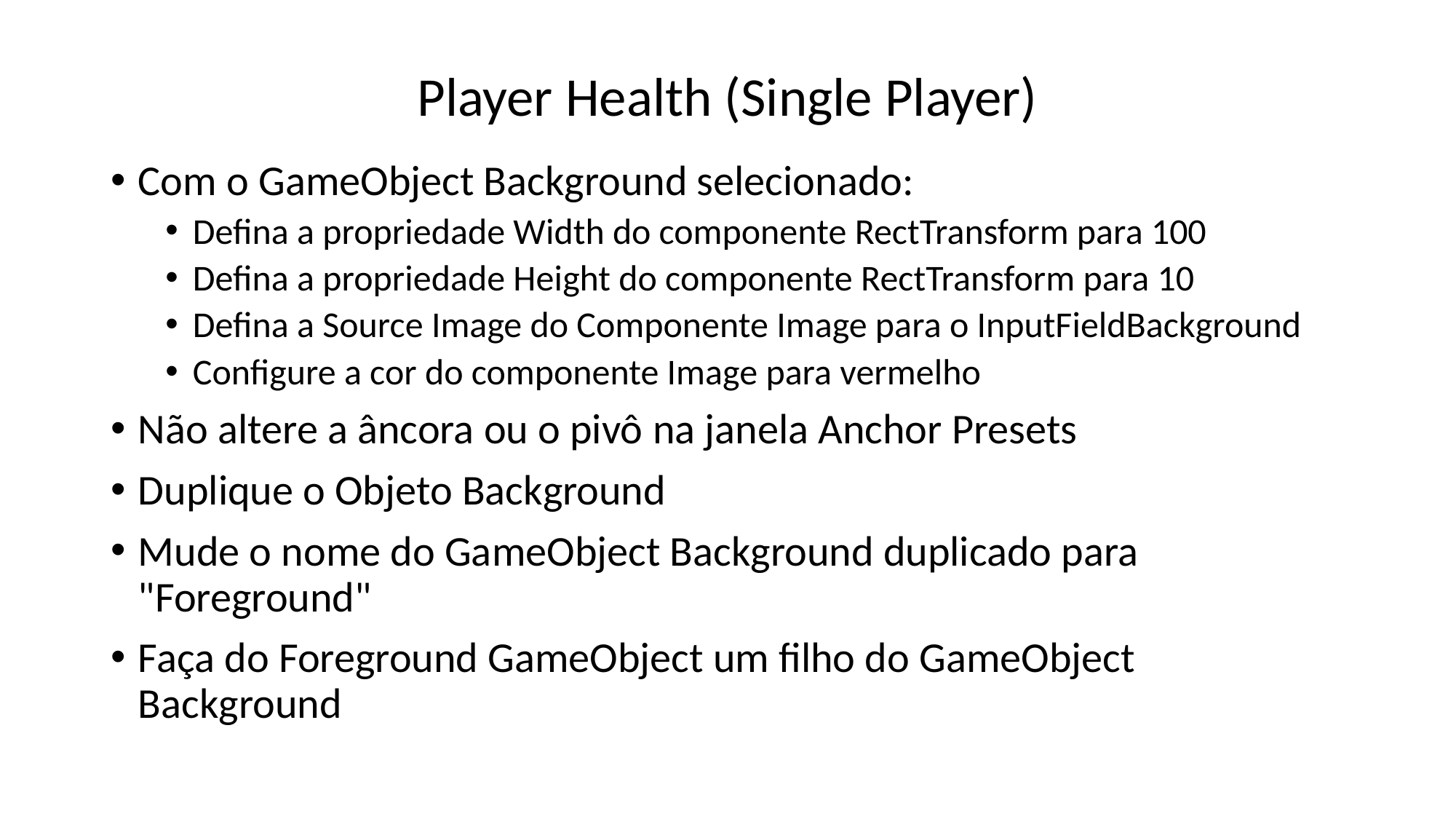

# Player Health (Single Player)
Com o GameObject Background selecionado:
Defina a propriedade Width do componente RectTransform para 100
Defina a propriedade Height do componente RectTransform para 10
Defina a Source Image do Componente Image para o InputFieldBackground
Configure a cor do componente Image para vermelho
Não altere a âncora ou o pivô na janela Anchor Presets
Duplique o Objeto Background
Mude o nome do GameObject Background duplicado para "Foreground"
Faça do Foreground GameObject um filho do GameObject Background